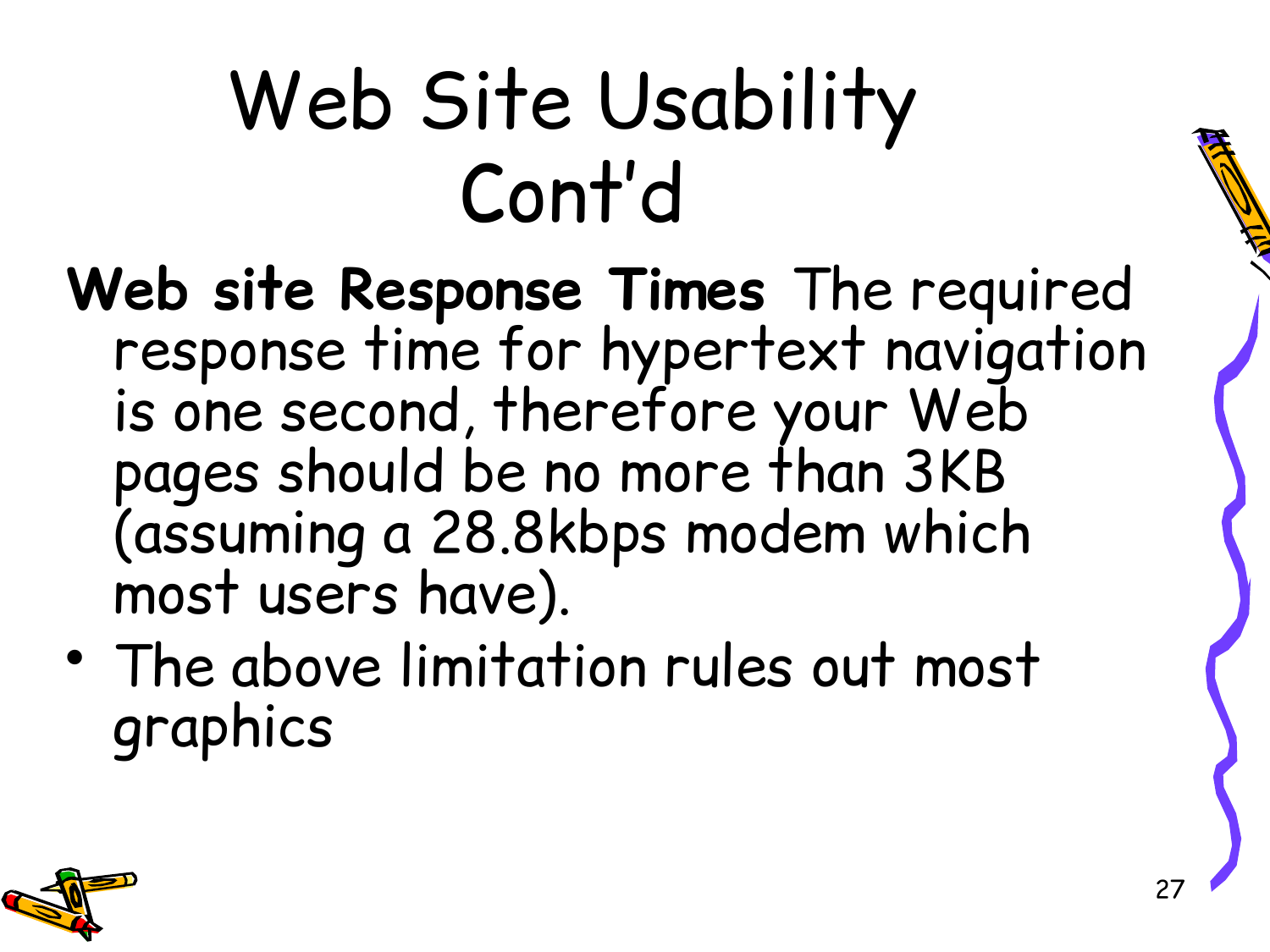

# Web Site Usability Cont’d
Web site Response Times The required response time for hypertext navigation is one second, therefore your Web pages should be no more than 3KB (assuming a 28.8kbps modem which most users have).
The above limitation rules out most graphics

27